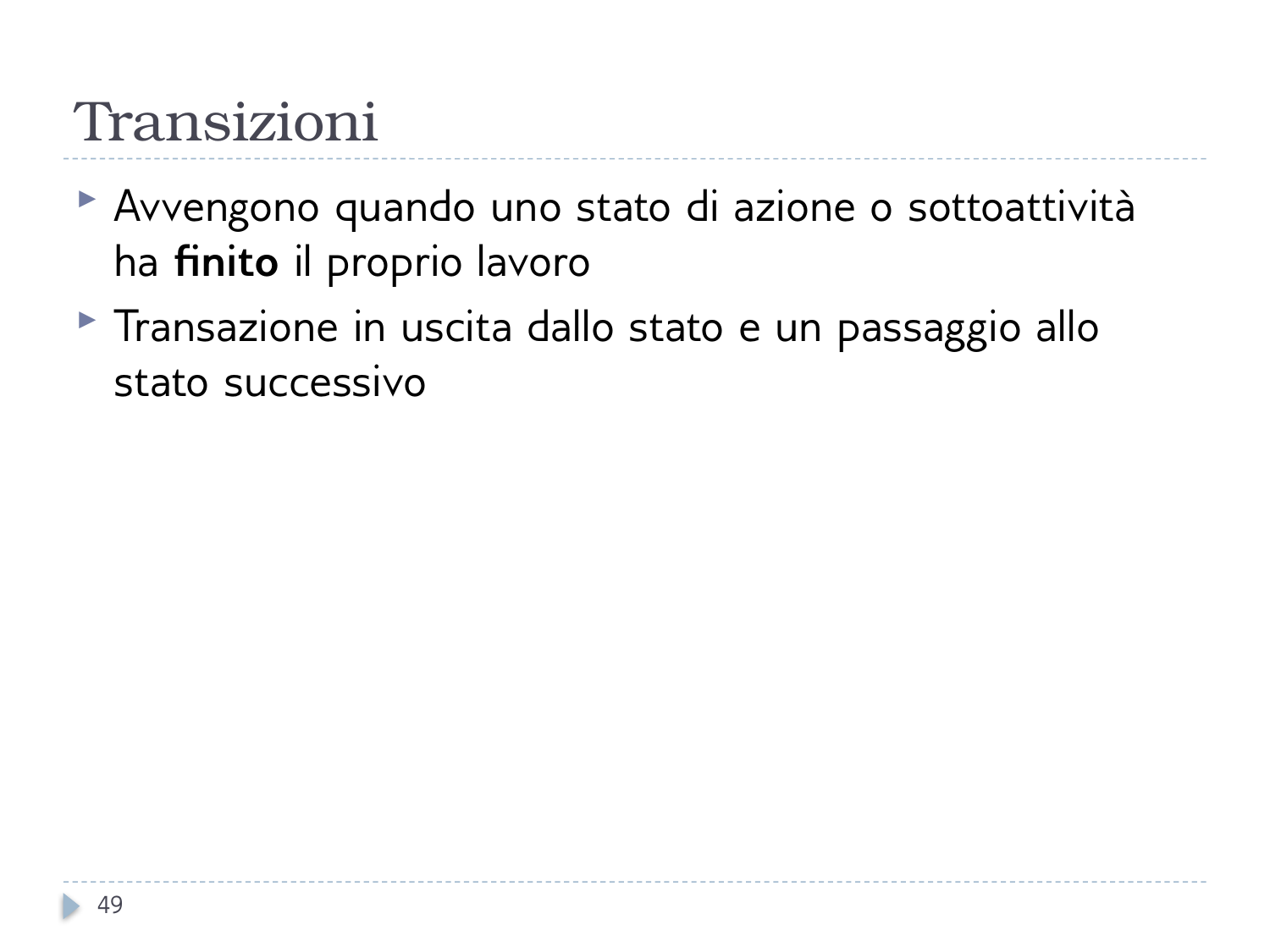

# Transizioni
Avvengono quando uno stato di azione o sottoattività ha finito il proprio lavoro
Transazione in uscita dallo stato e un passaggio allo stato successivo
49